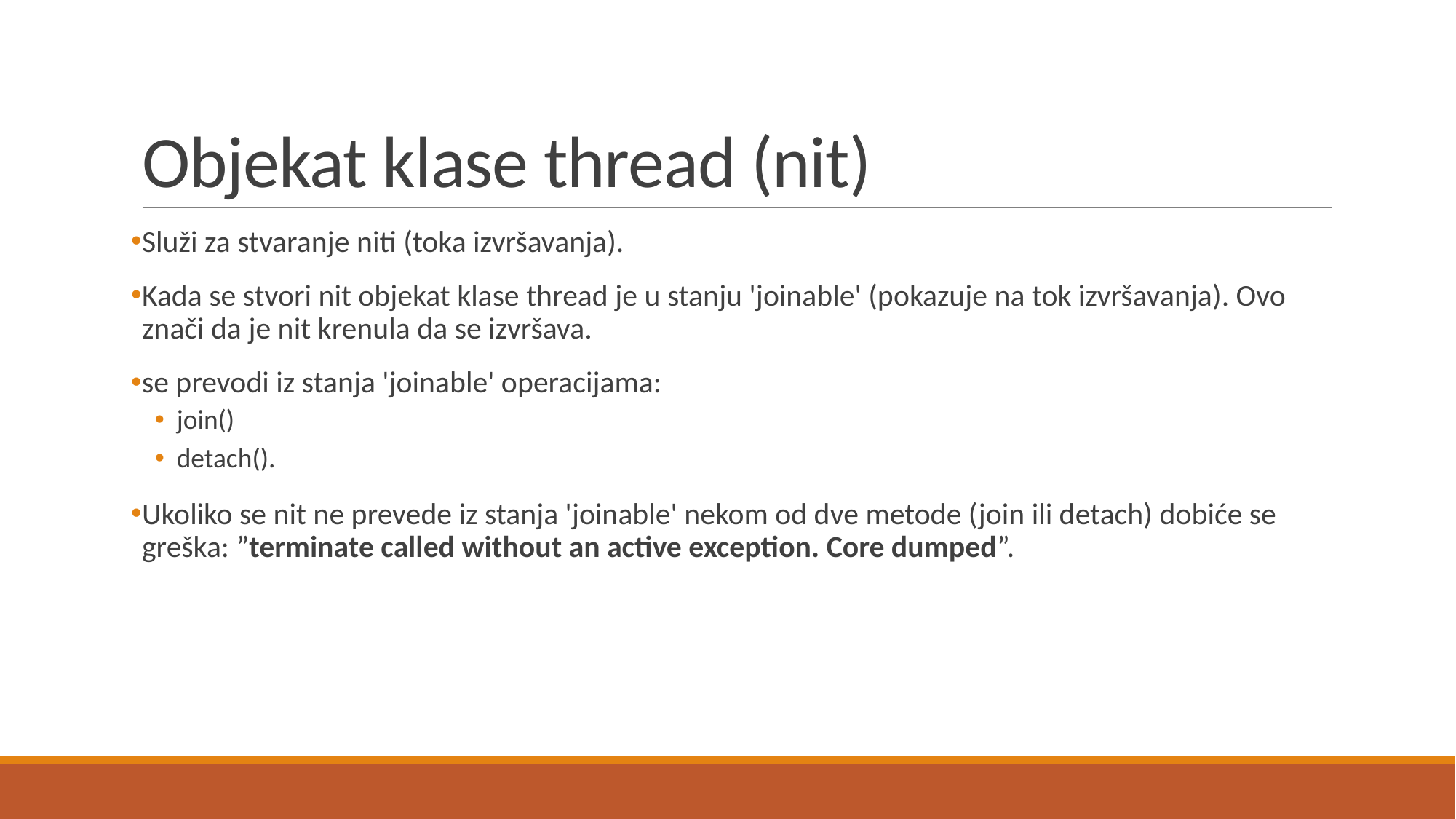

# Objekat klase thread (nit)
Služi za stvaranje niti (toka izvršavanja).
Kada se stvori nit objekat klase thread je u stanju 'joinable' (pokazuje na tok izvršavanja). Ovo znači da je nit krenula da se izvršava.
se prevodi iz stanja 'joinable' operacijama:
join()
detach().
Ukoliko se nit ne prevede iz stanja 'joinable' nekom od dve metode (join ili detach) dobiće se greška: ”terminate called without an active exception. Core dumped”.